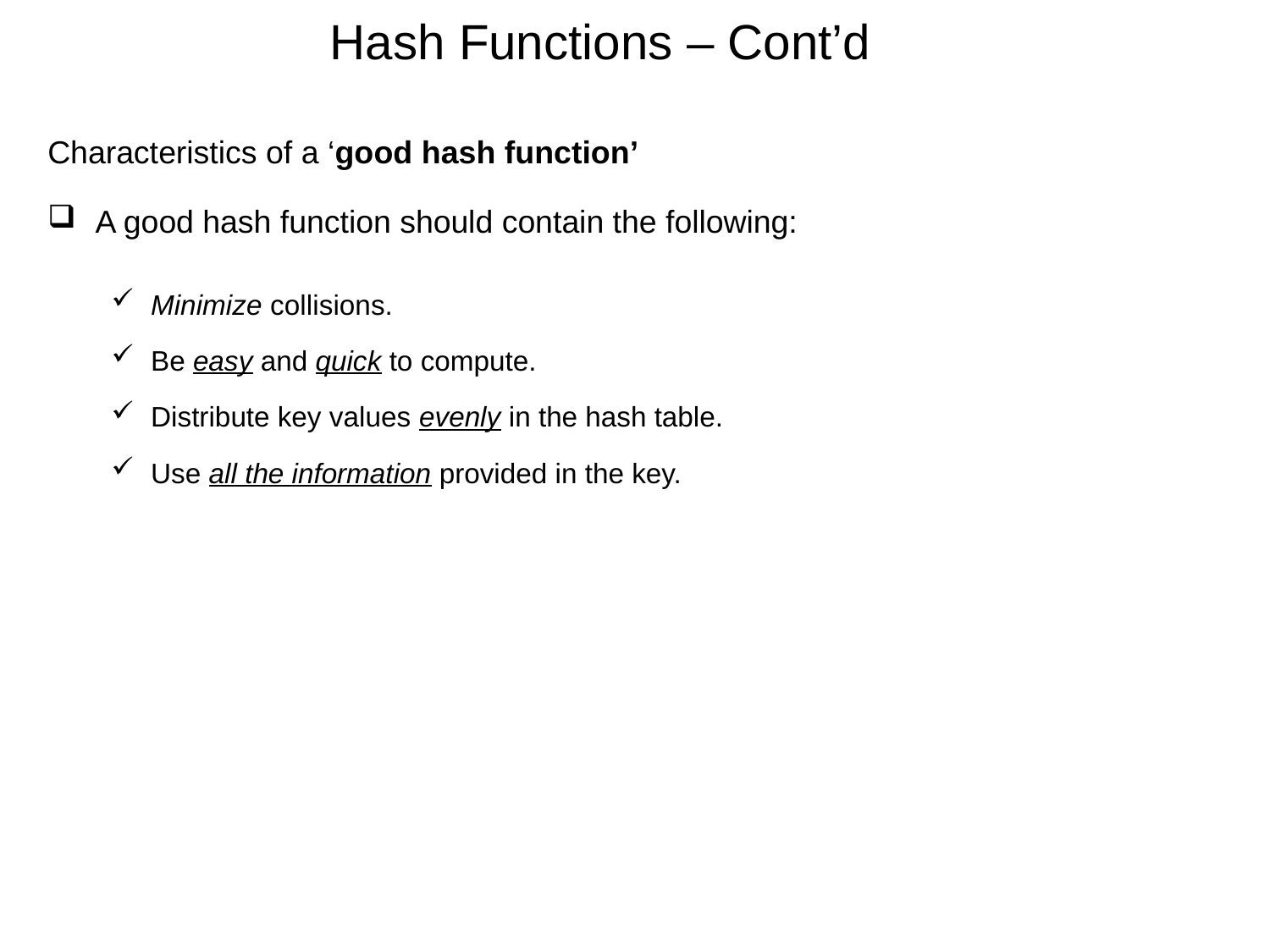

# Hash Functions – Cont’d
Characteristics of a ‘good hash function’

A good hash function should contain the following:

Minimize collisions.
Be easy and quick to compute.
Distribute key values evenly in the hash table.
Use all the information provided in the key.